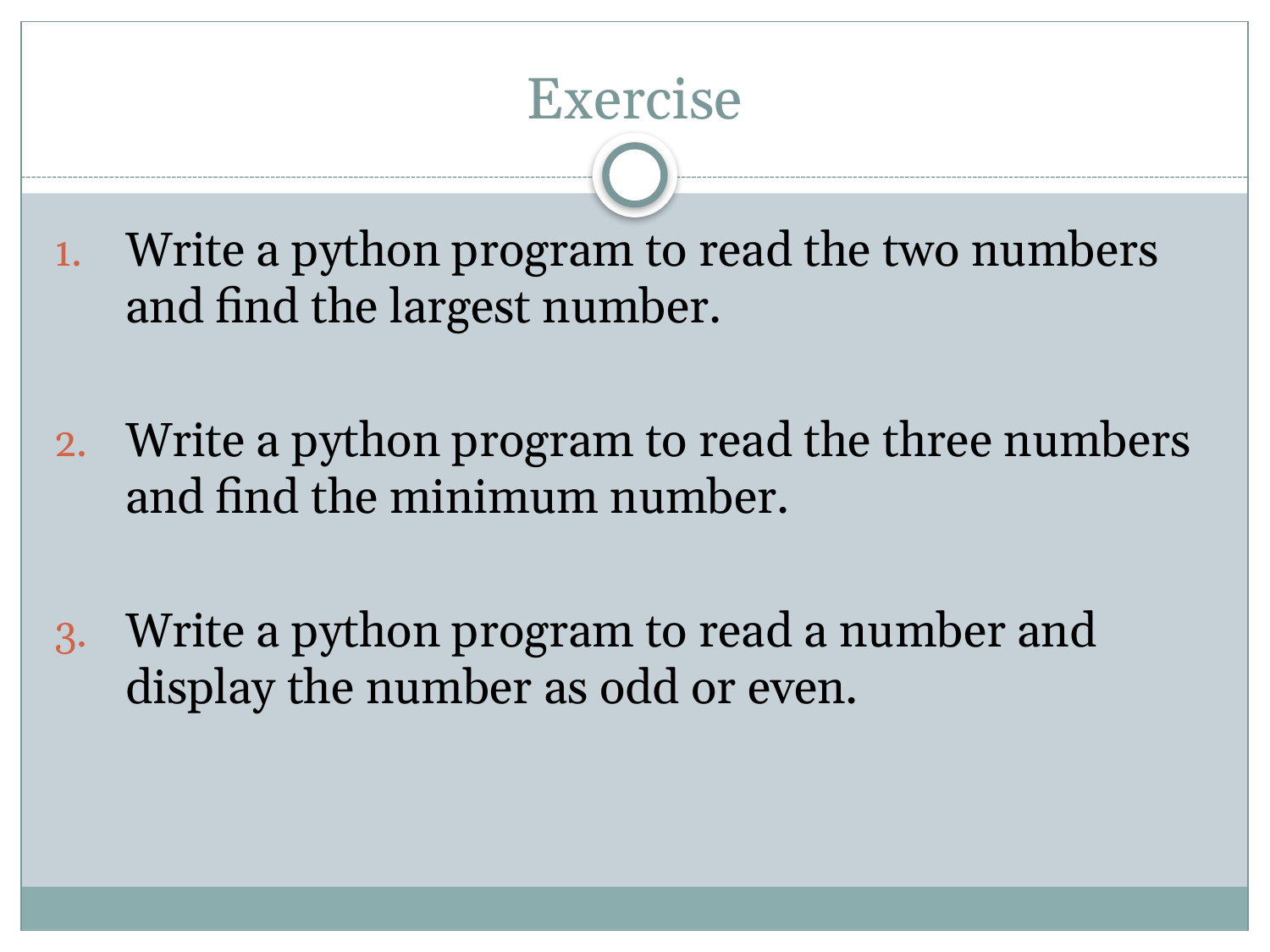

# Exercise
Write a python program to read the two numbers and find the largest number.

Write a python program to read the three numbers and find the minimum number.

Write a python program to read a number and display the number as odd or even.